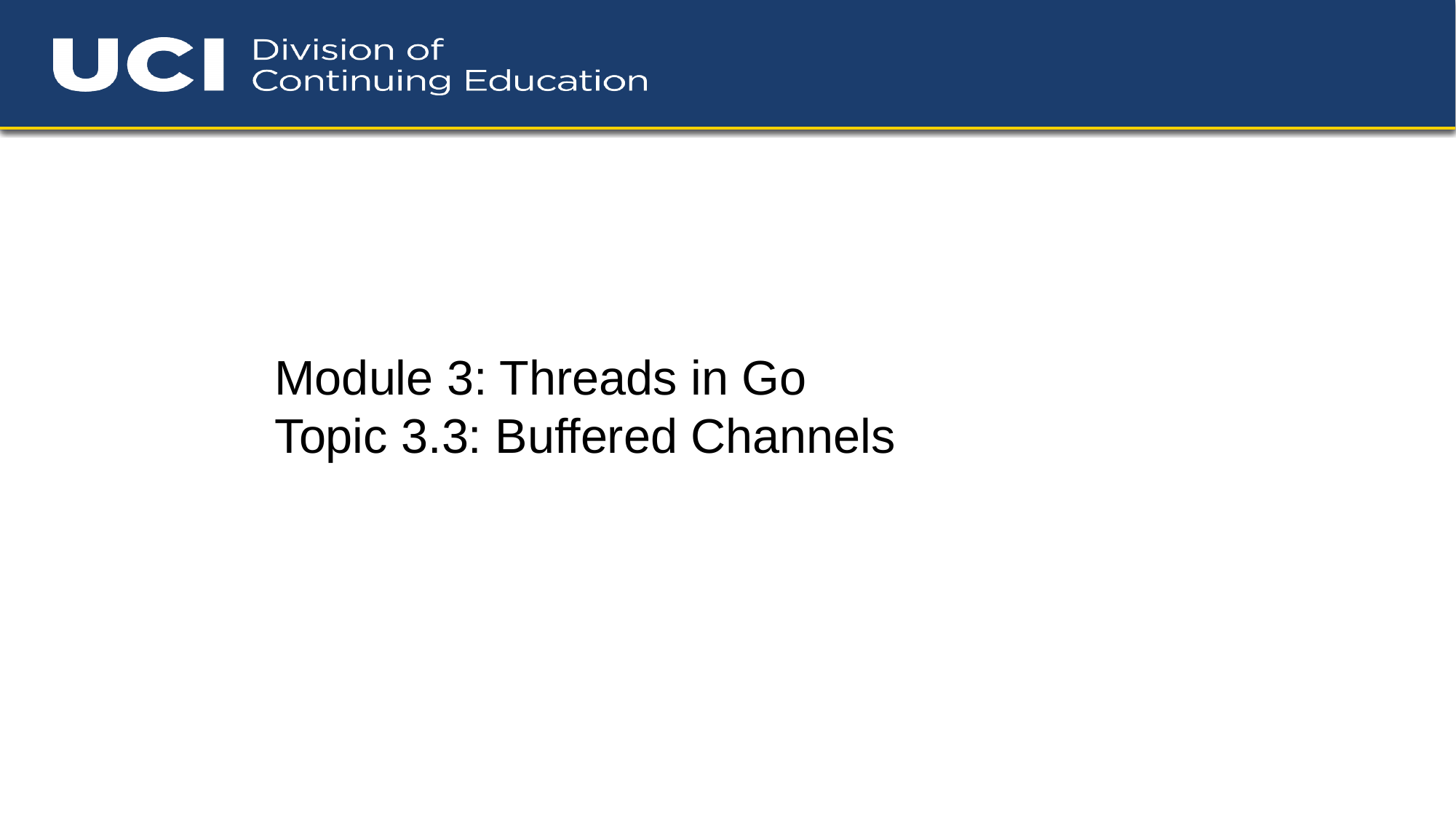

Module 3: Threads in Go
Topic 3.3: Buffered Channels